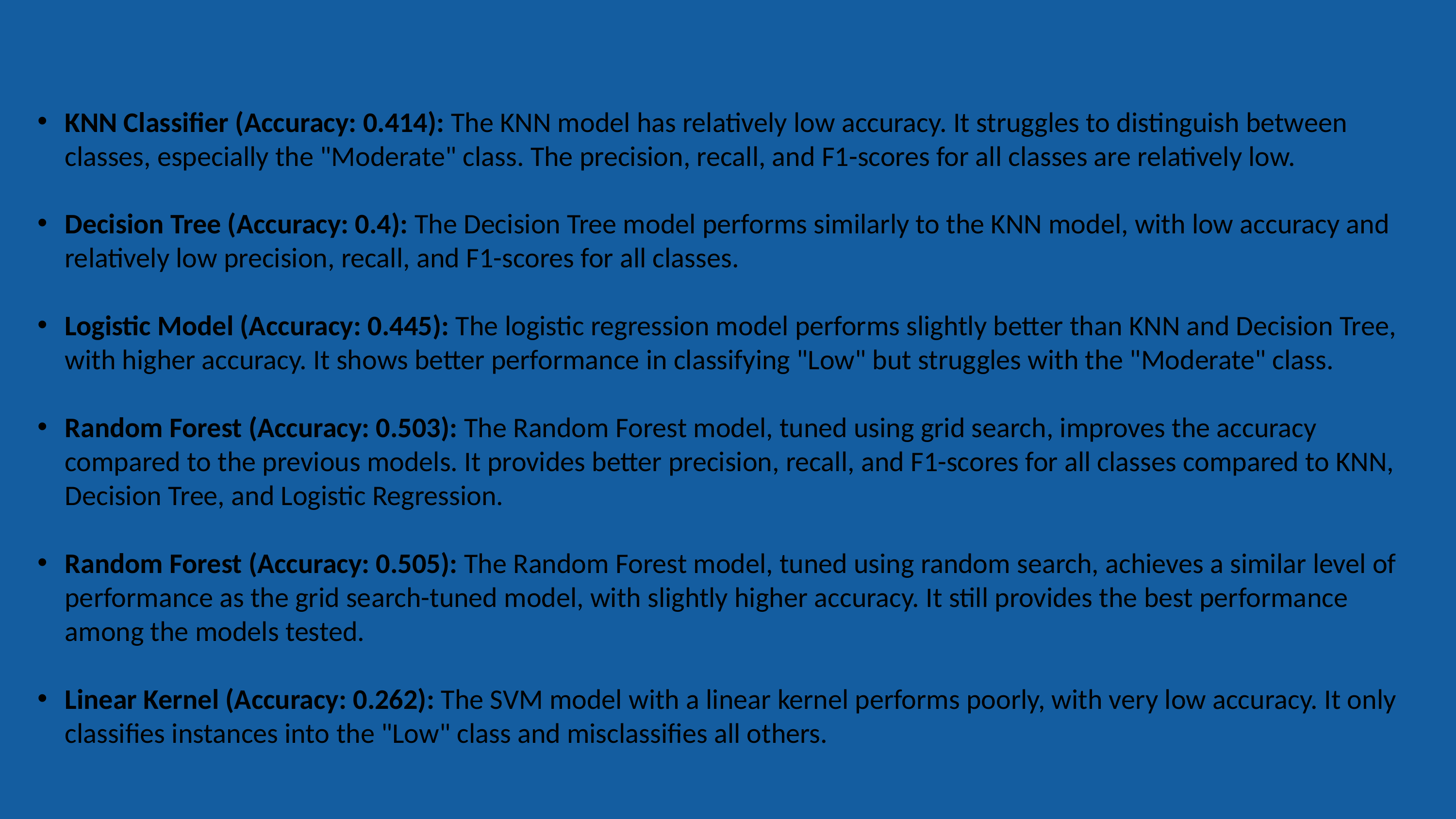

KNN Classifier (Accuracy: 0.414): The KNN model has relatively low accuracy. It struggles to distinguish between classes, especially the "Moderate" class. The precision, recall, and F1-scores for all classes are relatively low.

Decision Tree (Accuracy: 0.4): The Decision Tree model performs similarly to the KNN model, with low accuracy and relatively low precision, recall, and F1-scores for all classes.

Logistic Model (Accuracy: 0.445): The logistic regression model performs slightly better than KNN and Decision Tree, with higher accuracy. It shows better performance in classifying "Low" but struggles with the "Moderate" class.

Random Forest (Accuracy: 0.503): The Random Forest model, tuned using grid search, improves the accuracy compared to the previous models. It provides better precision, recall, and F1-scores for all classes compared to KNN, Decision Tree, and Logistic Regression.

Random Forest (Accuracy: 0.505): The Random Forest model, tuned using random search, achieves a similar level of performance as the grid search-tuned model, with slightly higher accuracy. It still provides the best performance among the models tested.

Linear Kernel (Accuracy: 0.262): The SVM model with a linear kernel performs poorly, with very low accuracy. It only classifies instances into the "Low" class and misclassifies all others.